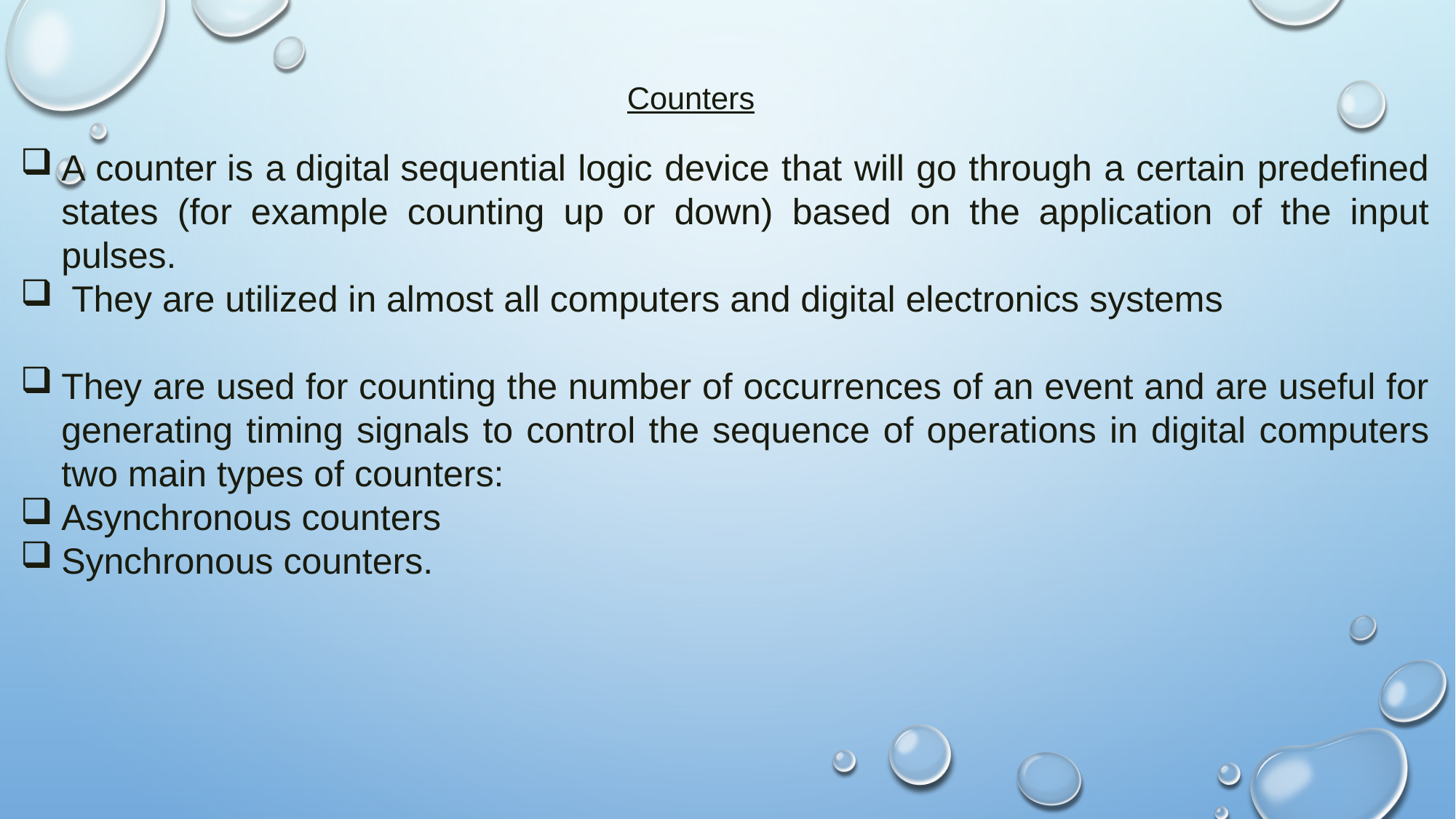

# Counters
A counter is a digital sequential logic device that will go through a certain predefined states (for example counting up or down) based on the application of the input pulses.
 They are utilized in almost all computers and digital electronics systems

They are used for counting the number of occurrences of an event and are useful for generating timing signals to control the sequence of operations in digital computers two main types of counters:
Asynchronous counters
Synchronous counters.